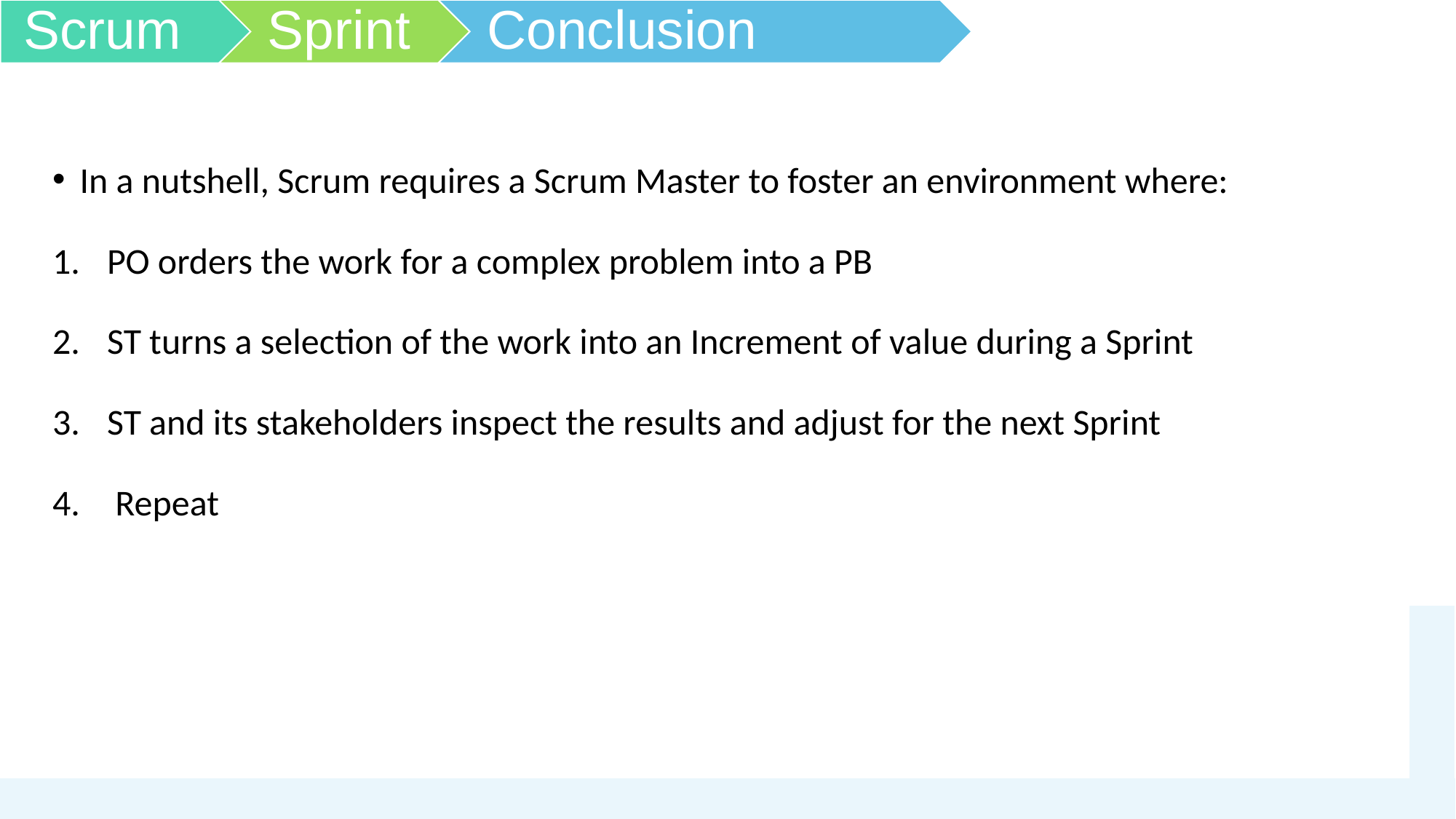

Scrum
Sprint
Conclusion
In a nutshell, Scrum requires a Scrum Master to foster an environment where:
PO orders the work for a complex problem into a PB
ST turns a selection of the work into an Increment of value during a Sprint
ST and its stakeholders inspect the results and adjust for the next Sprint
 Repeat